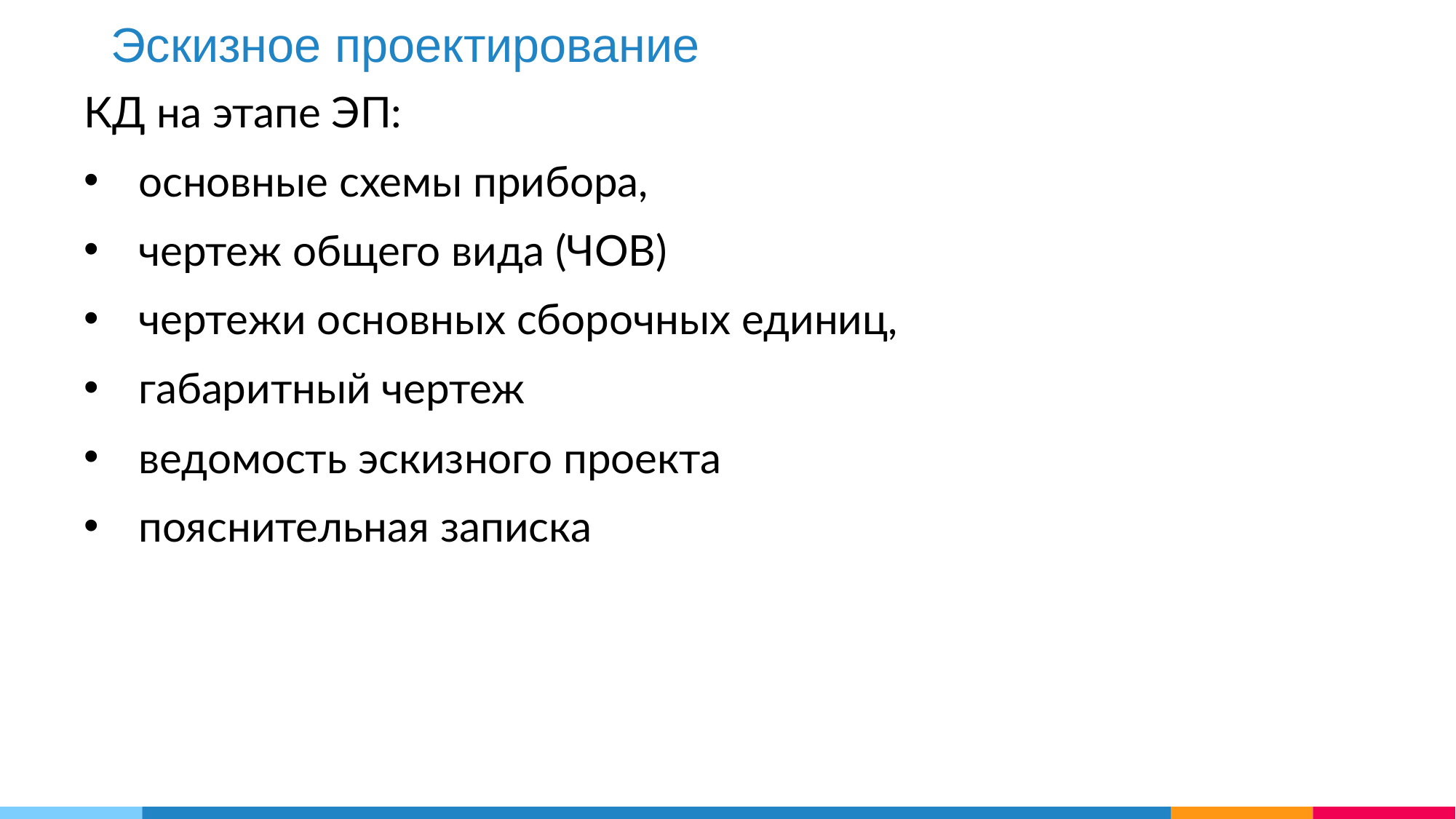

Эскизное проектирование

КД на этапе ЭП:
основные схемы прибора,
чертеж общего вида (ЧОВ)
чертежи основных сборочных единиц,
габаритный чертеж
ведомость эскизного проекта
пояснительная записка